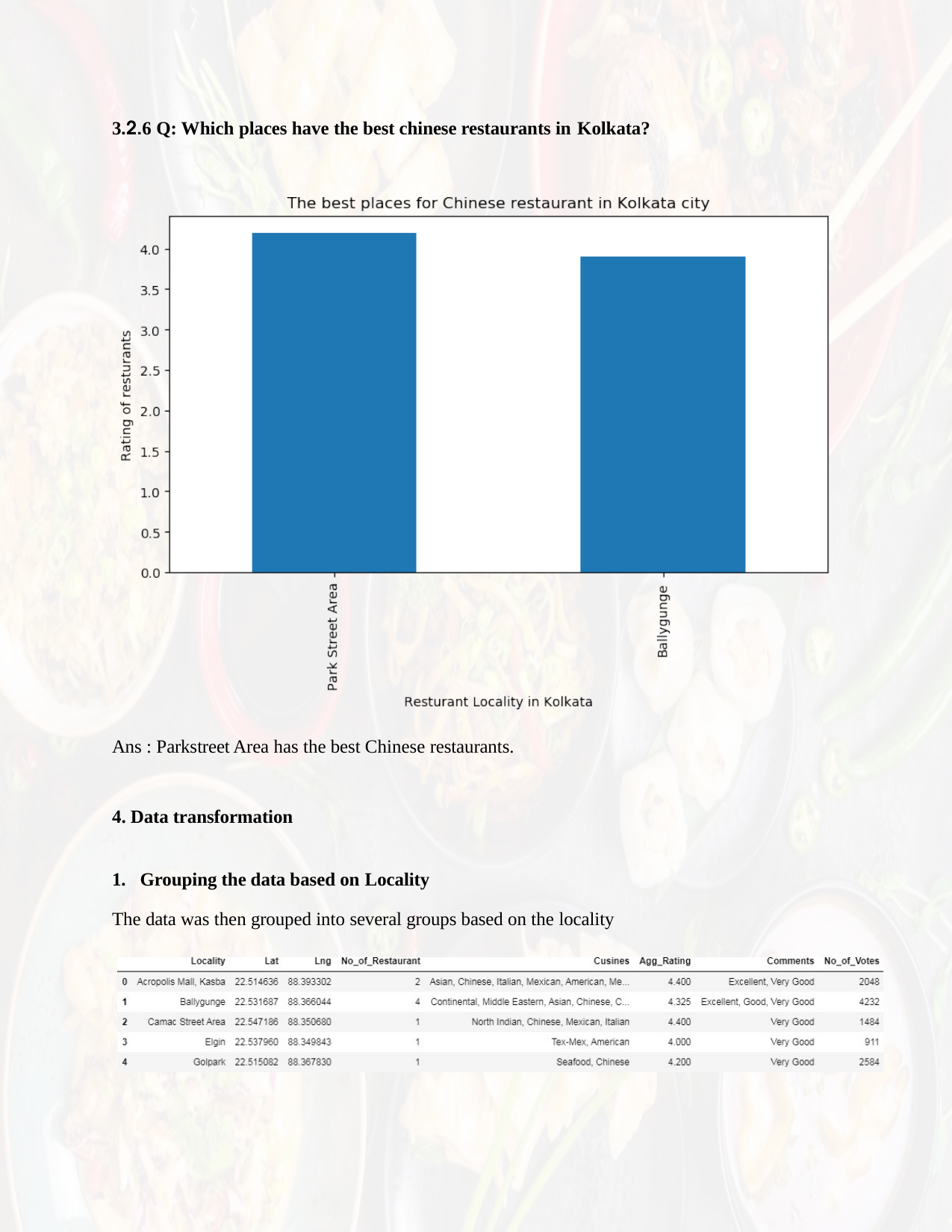

3.2.6 Q: Which places have the best chinese restaurants in Kolkata?

Ans : Parkstreet Area has the best Chinese restaurants.

Data transformation

Grouping the data based on Locality
The data was then grouped into several groups based on the locality